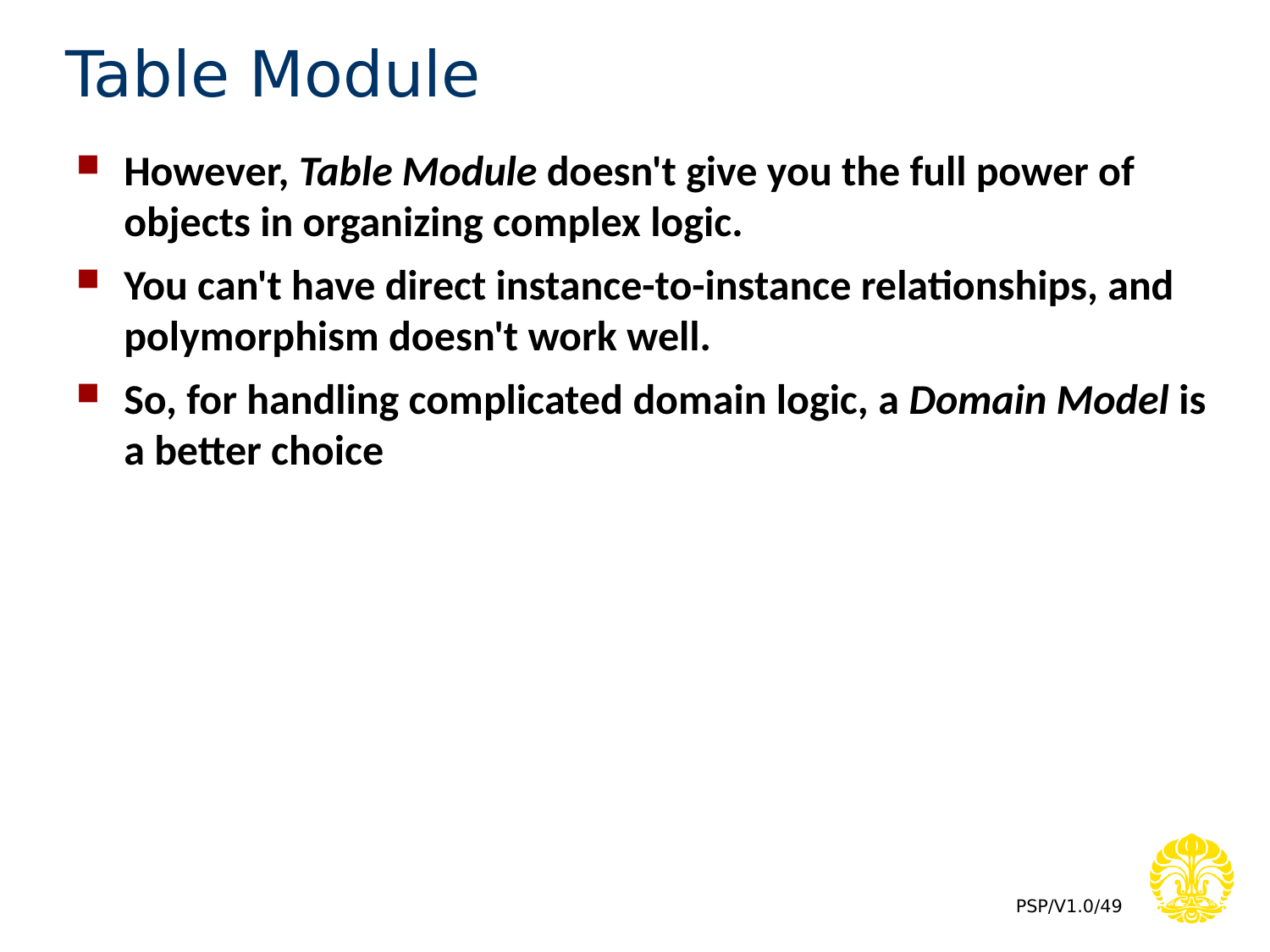

# Table Module
However, Table Module doesn't give you the full power of objects in organizing complex logic.
You can't have direct instance-to-instance relationships, and polymorphism doesn't work well.
So, for handling complicated domain logic, a Domain Model is a better choice